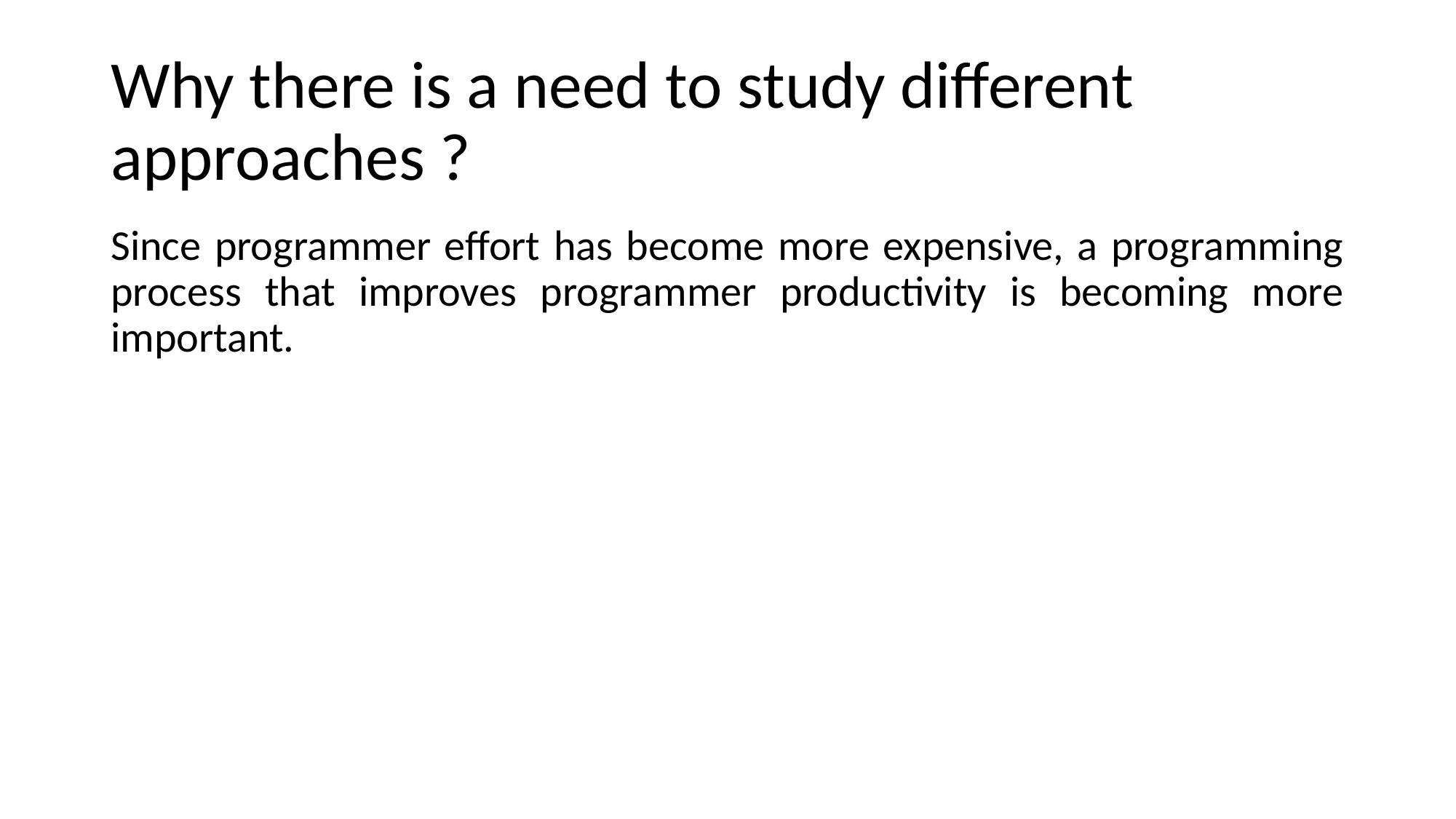

# Why there is a need to study different approaches ?
Since programmer effort has become more expensive, a programming process that improves programmer productivity is becoming more important.